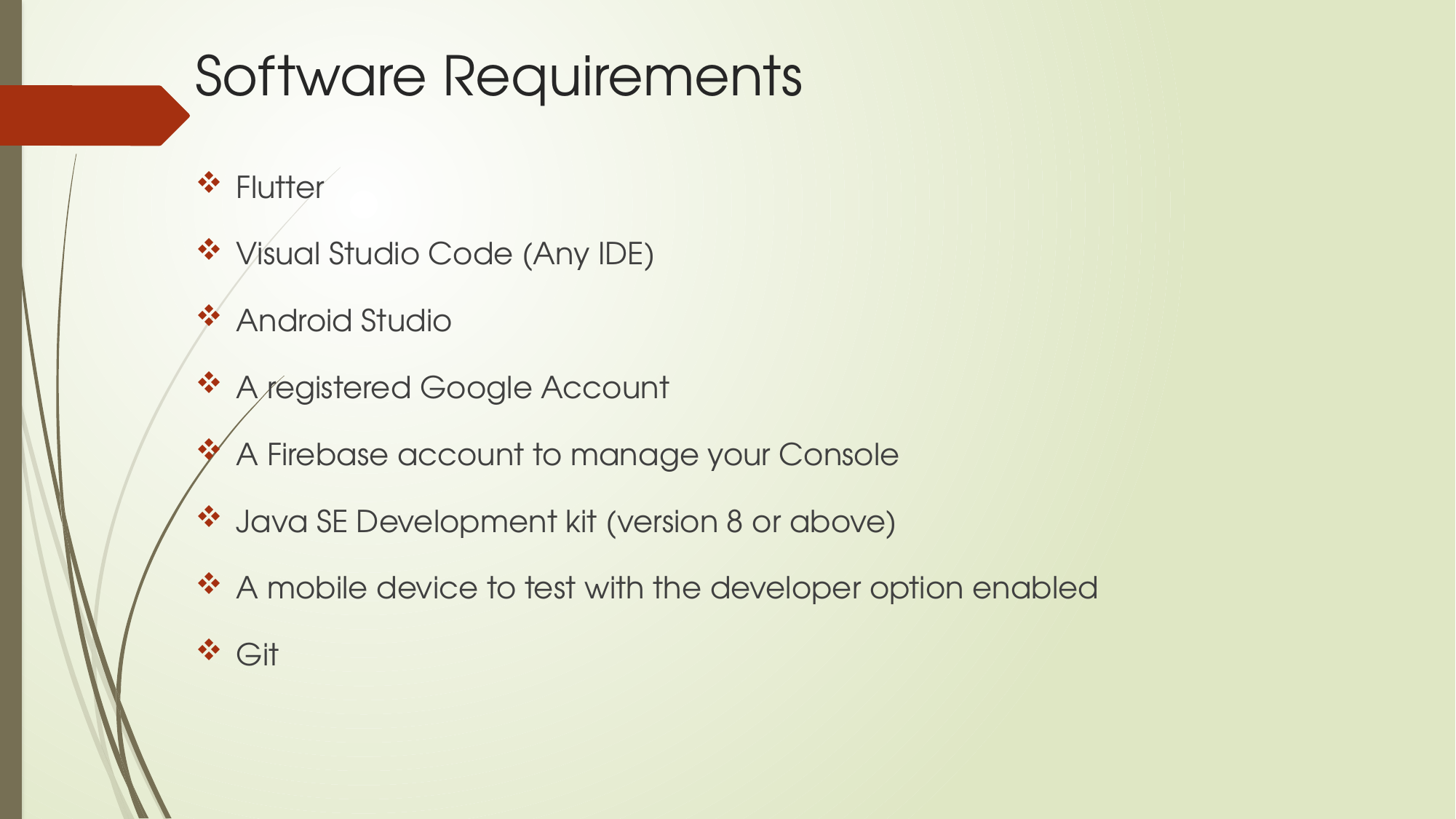

# Software Requirements
Flutter
Visual Studio Code (Any IDE)
Android Studio
A registered Google Account
A Firebase account to manage your Console
Java SE Development kit (version 8 or above)
A mobile device to test with the developer option enabled
Git